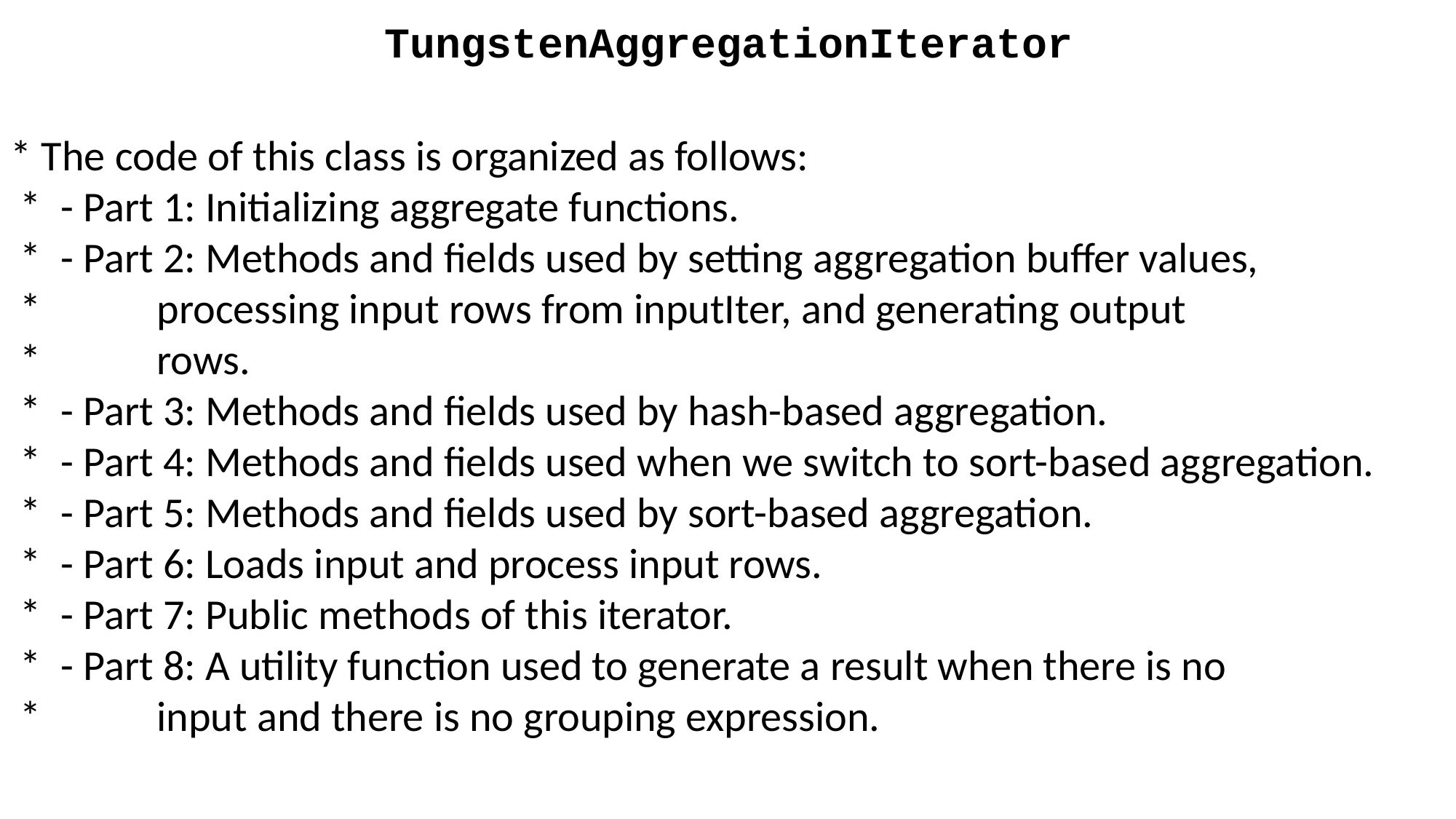

TungstenAggregationIterator
* The code of this class is organized as follows:
 *  - Part 1: Initializing aggregate functions.
 *  - Part 2: Methods and fields used by setting aggregation buffer values,
 *            processing input rows from inputIter, and generating output
 *            rows.
 *  - Part 3: Methods and fields used by hash-based aggregation.
 *  - Part 4: Methods and fields used when we switch to sort-based aggregation.
 *  - Part 5: Methods and fields used by sort-based aggregation.
 *  - Part 6: Loads input and process input rows.
 *  - Part 7: Public methods of this iterator.
 *  - Part 8: A utility function used to generate a result when there is no
 *            input and there is no grouping expression.